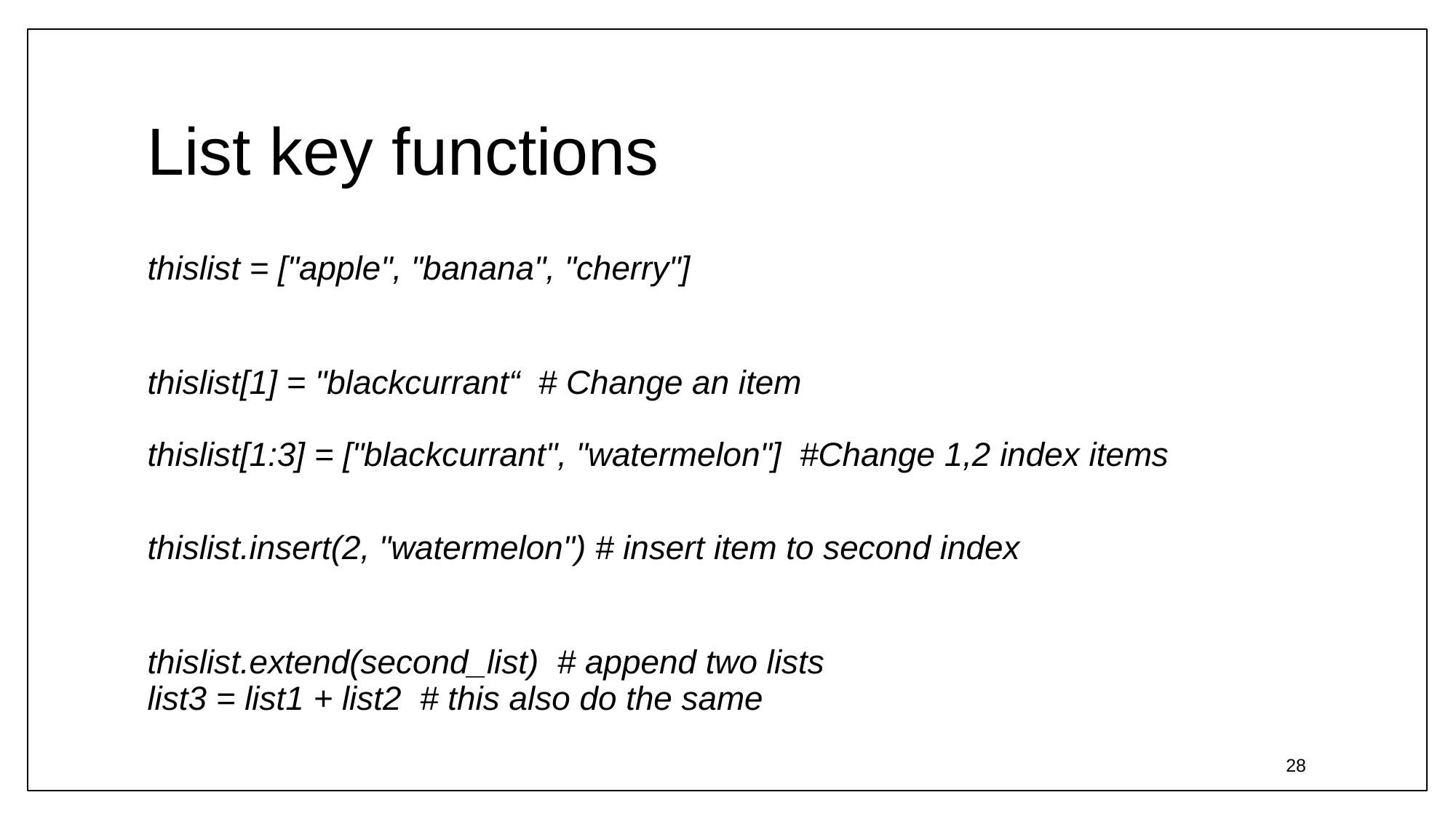

# List key functions
thislist = ["apple", "banana", "cherry"]

thislist[1] = "blackcurrant“  # Change an item
thislist[1:3] = ["blackcurrant", "watermelon"]  #Change 1,2 index items
thislist.insert(2, "watermelon") # insert item to second index

thislist.extend(second_list)  # append two lists
list3 = list1 + list2  # this also do the same
28